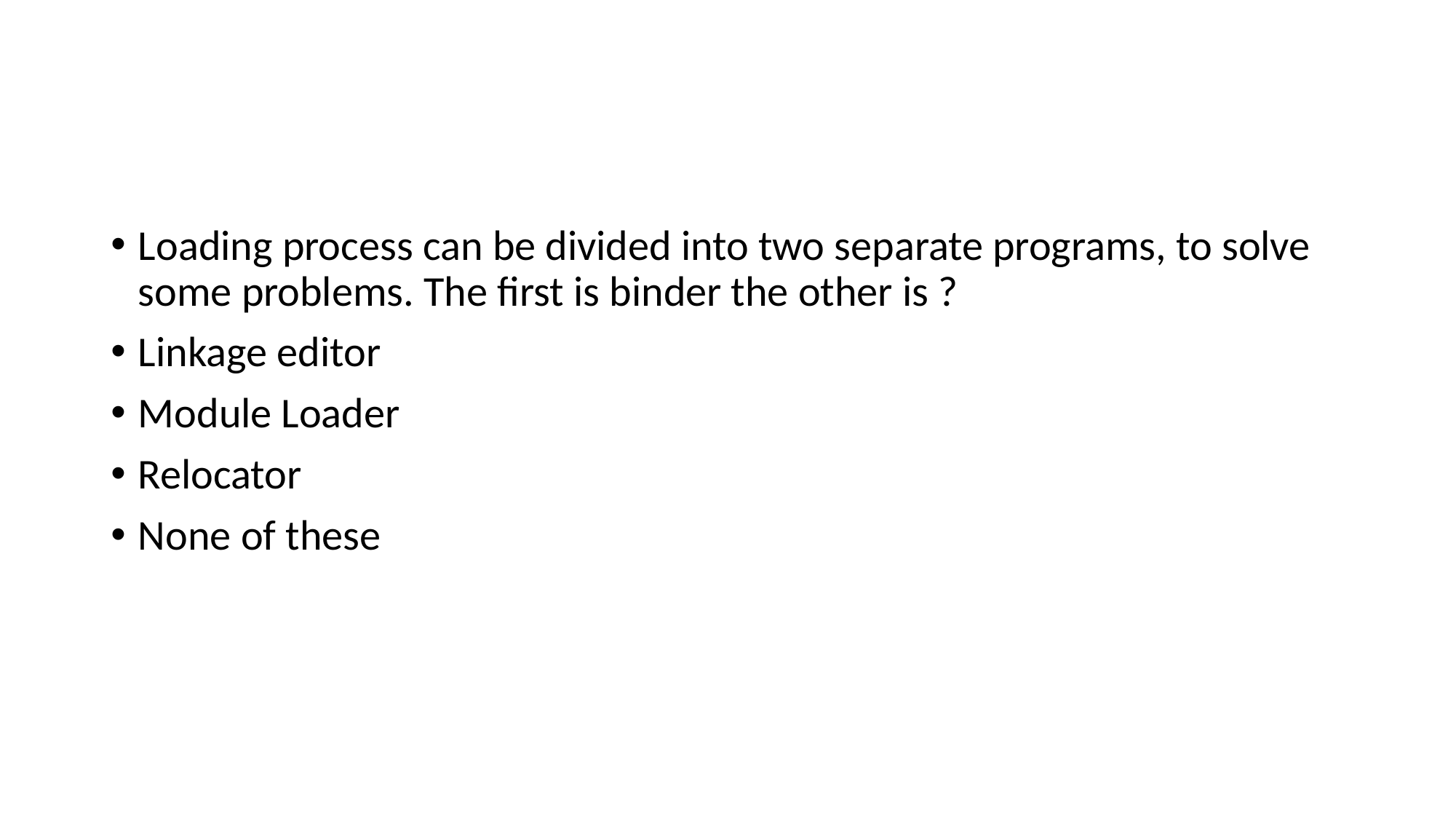

#
Loading process can be divided into two separate programs, to solve some problems. The first is binder the other is ?
Linkage editor
Module Loader
Relocator
None of these